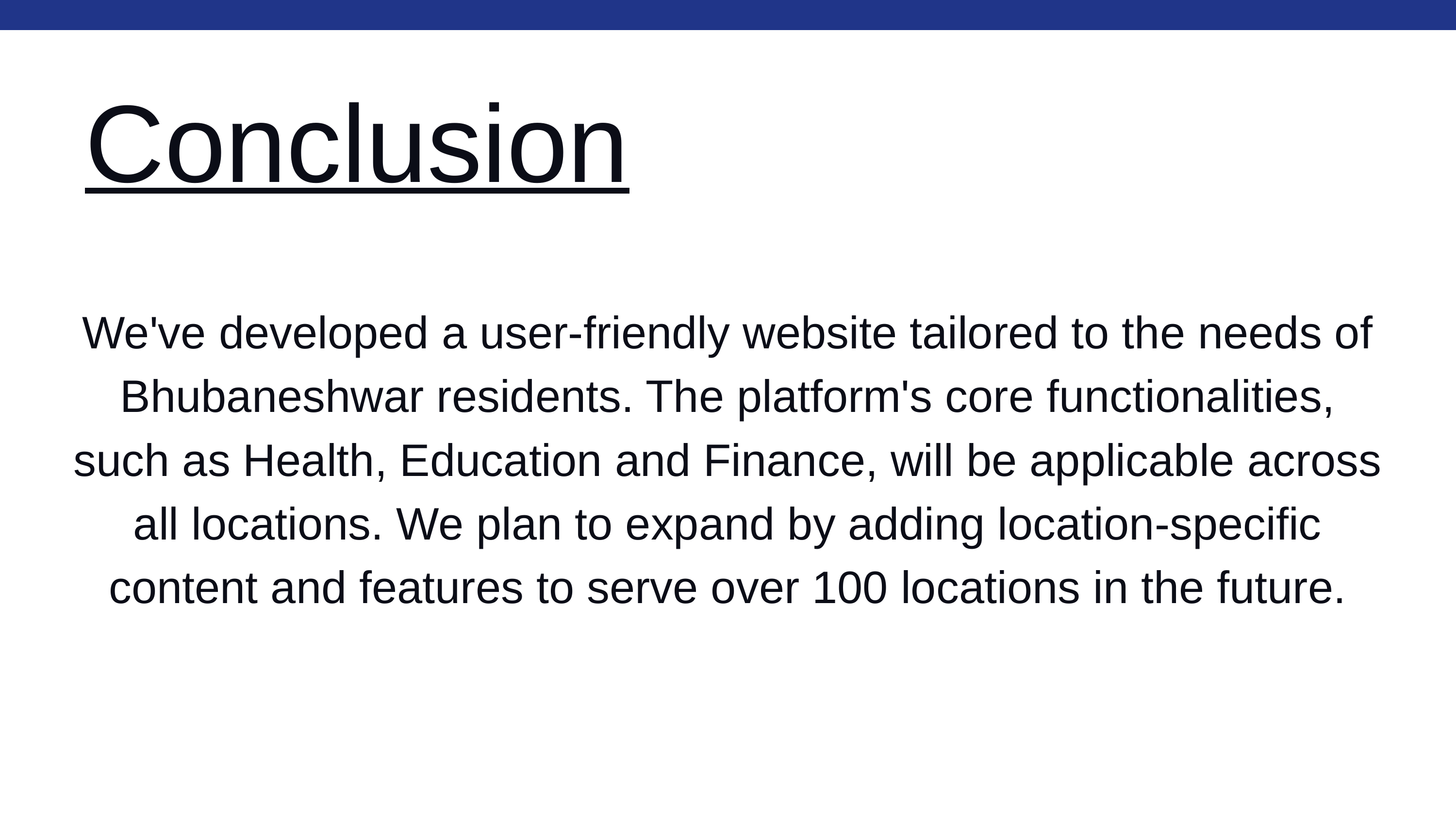

Conclusion
We've developed a user-friendly website tailored to the needs of Bhubaneshwar residents. The platform's core functionalities, such as Health, Education and Finance, will be applicable across all locations. We plan to expand by adding location-specific content and features to serve over 100 locations in the future.